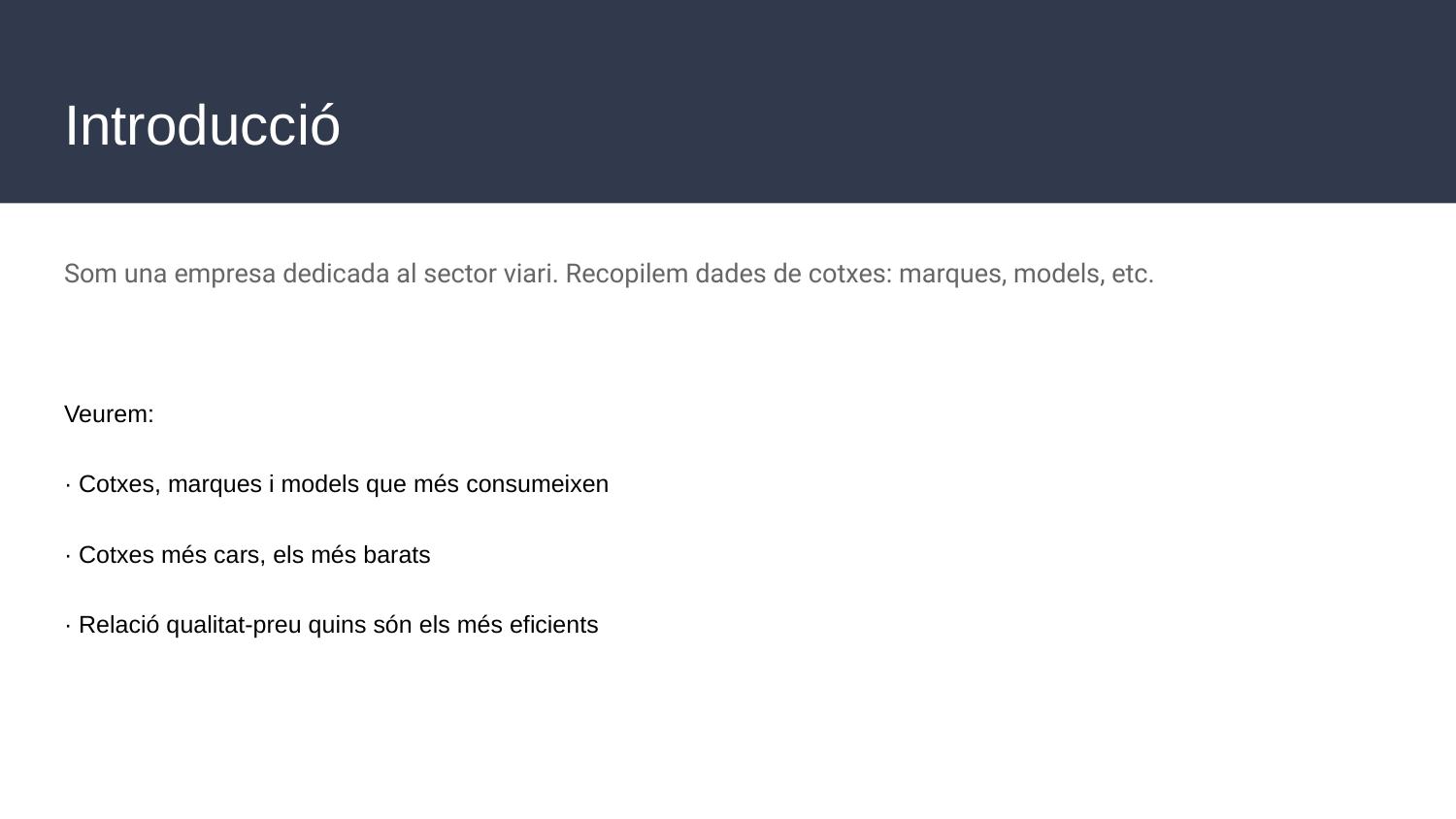

# Introducció
Som una empresa dedicada al sector viari. Recopilem dades de cotxes: marques, models, etc.

Veurem:
· Cotxes, marques i models que més consumeixen
· Cotxes més cars, els més barats
· Relació qualitat-preu quins són els més eficients